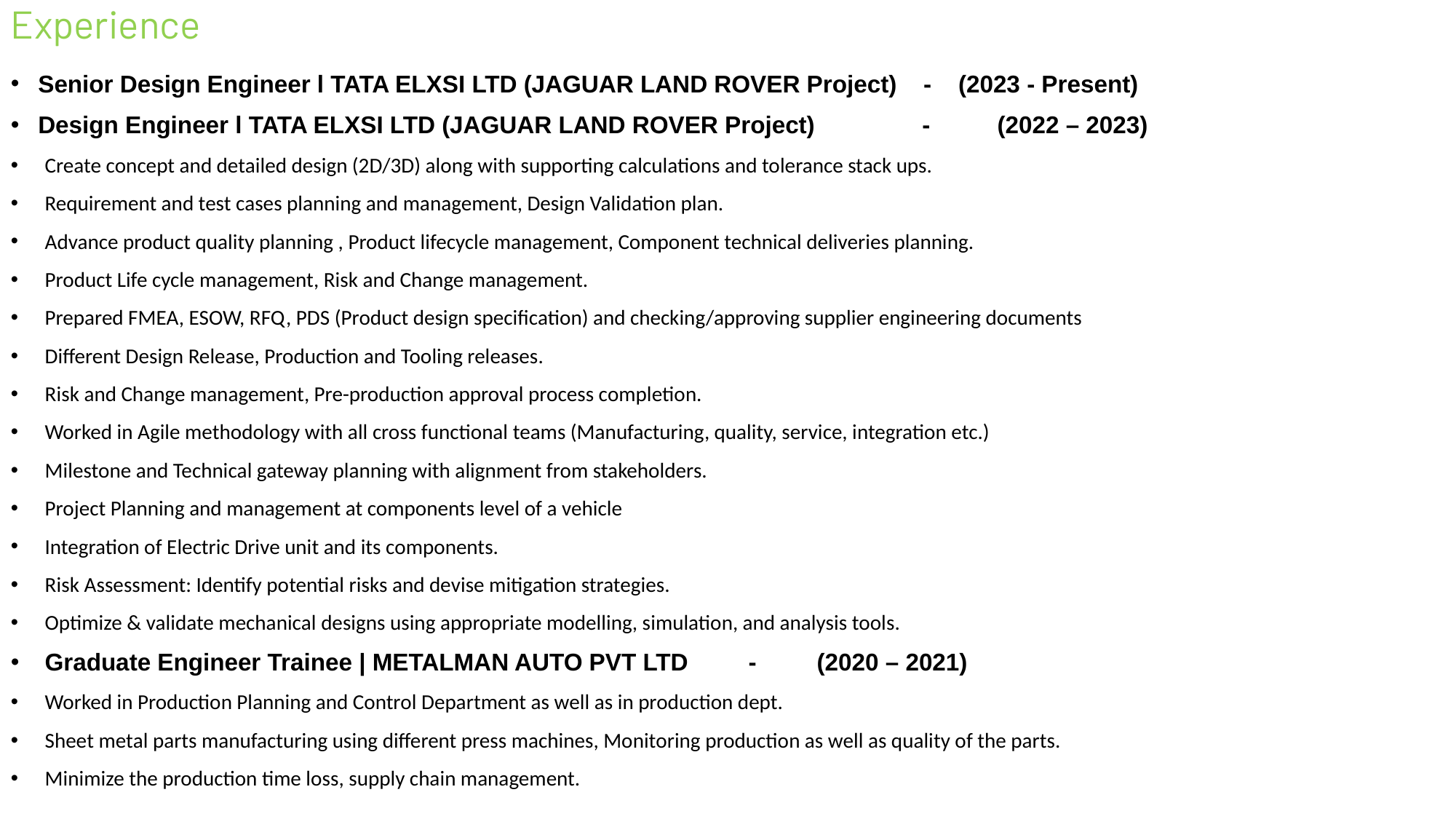

# Experience
Senior Design Engineer l TATA ELXSI LTD (JAGUAR LAND ROVER Project)    -    (2023 - Present)
Design Engineer l TATA ELXSI LTD (JAGUAR LAND ROVER Project)                -          (2022 – 2023)
Create concept and detailed design (2D/3D) along with supporting calculations and tolerance stack ups.
Requirement and test cases planning and management, Design Validation plan.
Advance product quality planning , Product lifecycle management, Component technical deliveries planning.
Product Life cycle management, Risk and Change management.
Prepared FMEA, ESOW, RFQ, PDS (Product design specification) and checking/approving supplier engineering documents
Different Design Release, Production and Tooling releases.
Risk and Change management, Pre-production approval process completion.
Worked in Agile methodology with all cross functional teams (Manufacturing, quality, service, integration etc.)
Milestone and Technical gateway planning with alignment from stakeholders.
Project Planning and management at components level of a vehicle
Integration of Electric Drive unit and its components.
Risk Assessment: Identify potential risks and devise mitigation strategies.
Optimize & validate mechanical designs using appropriate modelling, simulation, and analysis tools.
Graduate Engineer Trainee | METALMAN AUTO PVT LTD         -         (2020 – 2021)
Worked in Production Planning and Control Department as well as in production dept.
Sheet metal parts manufacturing using different press machines, Monitoring production as well as quality of the parts.
Minimize the production time loss, supply chain management.